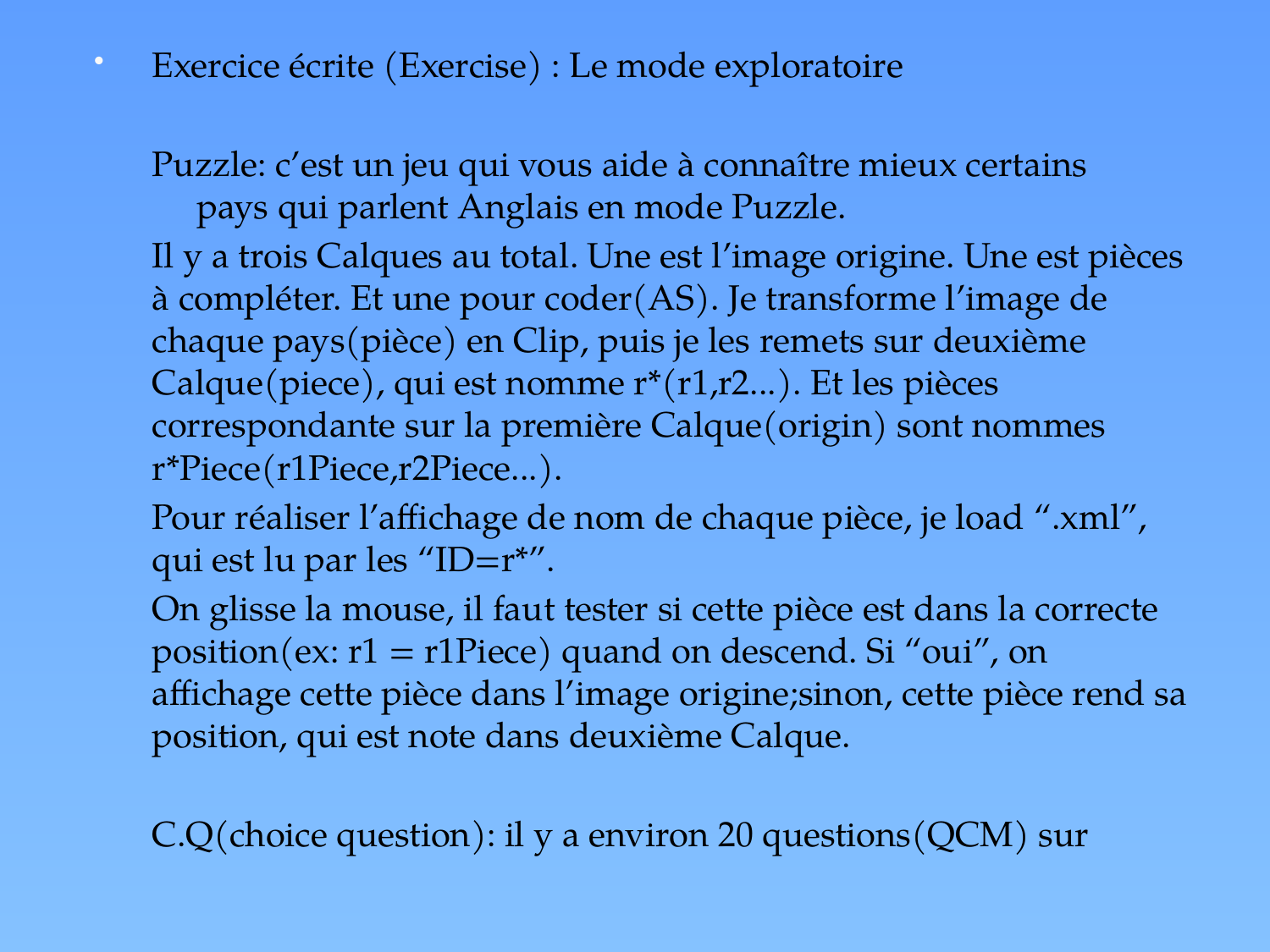

Exercice écrite (Exercise) : Le mode exploratoire

	Puzzle: c’est un jeu qui vous aide à connaître mieux certains 	        pays qui parlent Anglais en mode Puzzle.
	Il y a trois Calques au total. Une est l’image origine. Une est pièces à compléter. Et une pour coder(AS). Je transforme l’image de chaque pays(pièce) en Clip, puis je les remets sur deuxième Calque(piece), qui est nomme r*(r1,r2...). Et les pièces correspondante sur la première Calque(origin) sont nommes r*Piece(r1Piece,r2Piece...).
	Pour réaliser l’affichage de nom de chaque pièce, je load “.xml”, qui est lu par les “ID=r*”.
	On glisse la mouse, il faut tester si cette pièce est dans la correcte position(ex: r1 = r1Piece) quand on descend. Si “oui”, on affichage cette pièce dans l’image origine;sinon, cette pièce rend sa position, qui est note dans deuxième Calque.

	C.Q(choice question): il y a environ 20 questions(QCM) sur